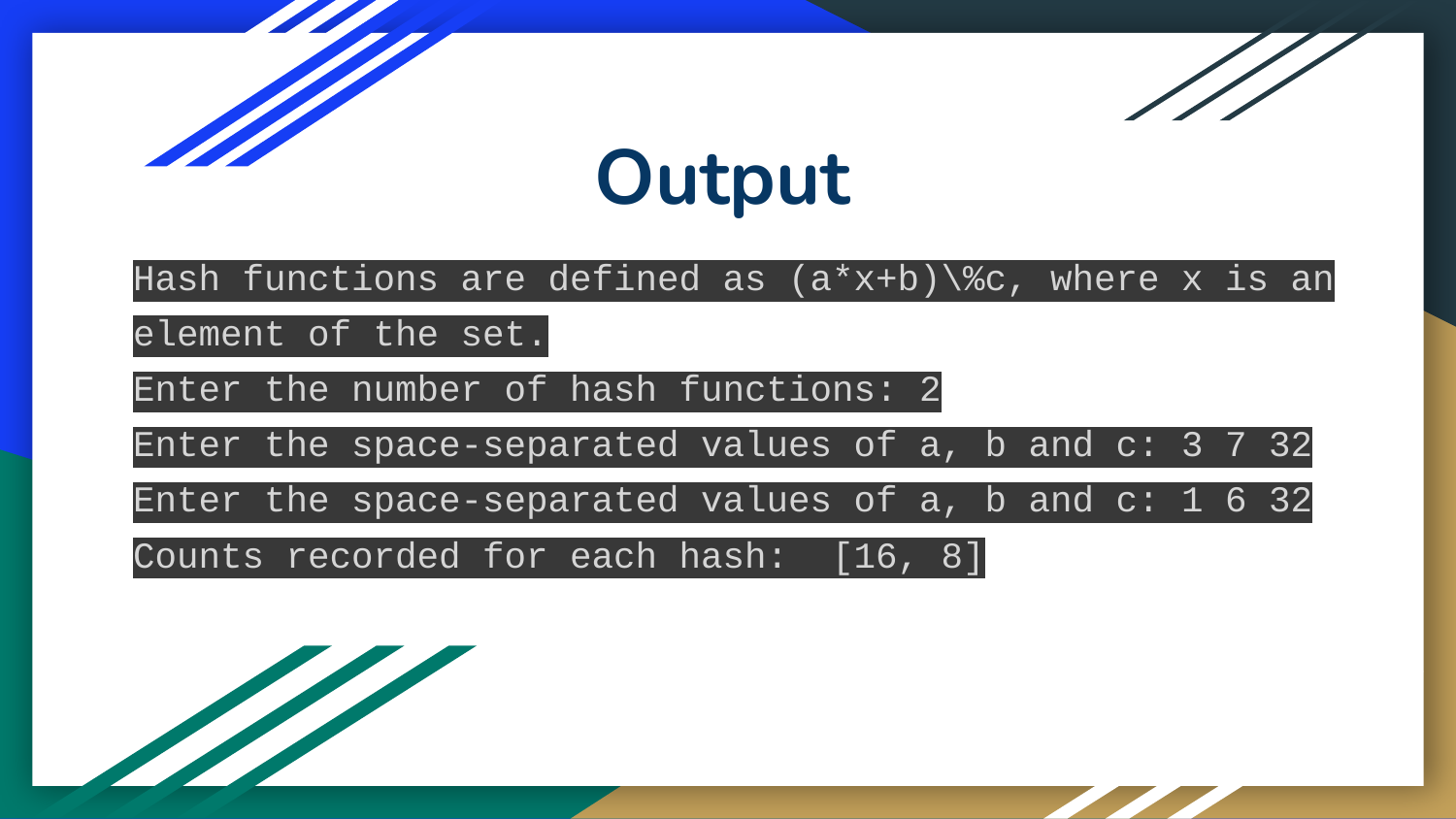

# Output
Hash functions are defined as (a*x+b)\%c, where x is an element of the set.
Enter the number of hash functions: 2
Enter the space-separated values of a, b and c: 3 7 32
Enter the space-separated values of a, b and c: 1 6 32
Counts recorded for each hash:  [16, 8]